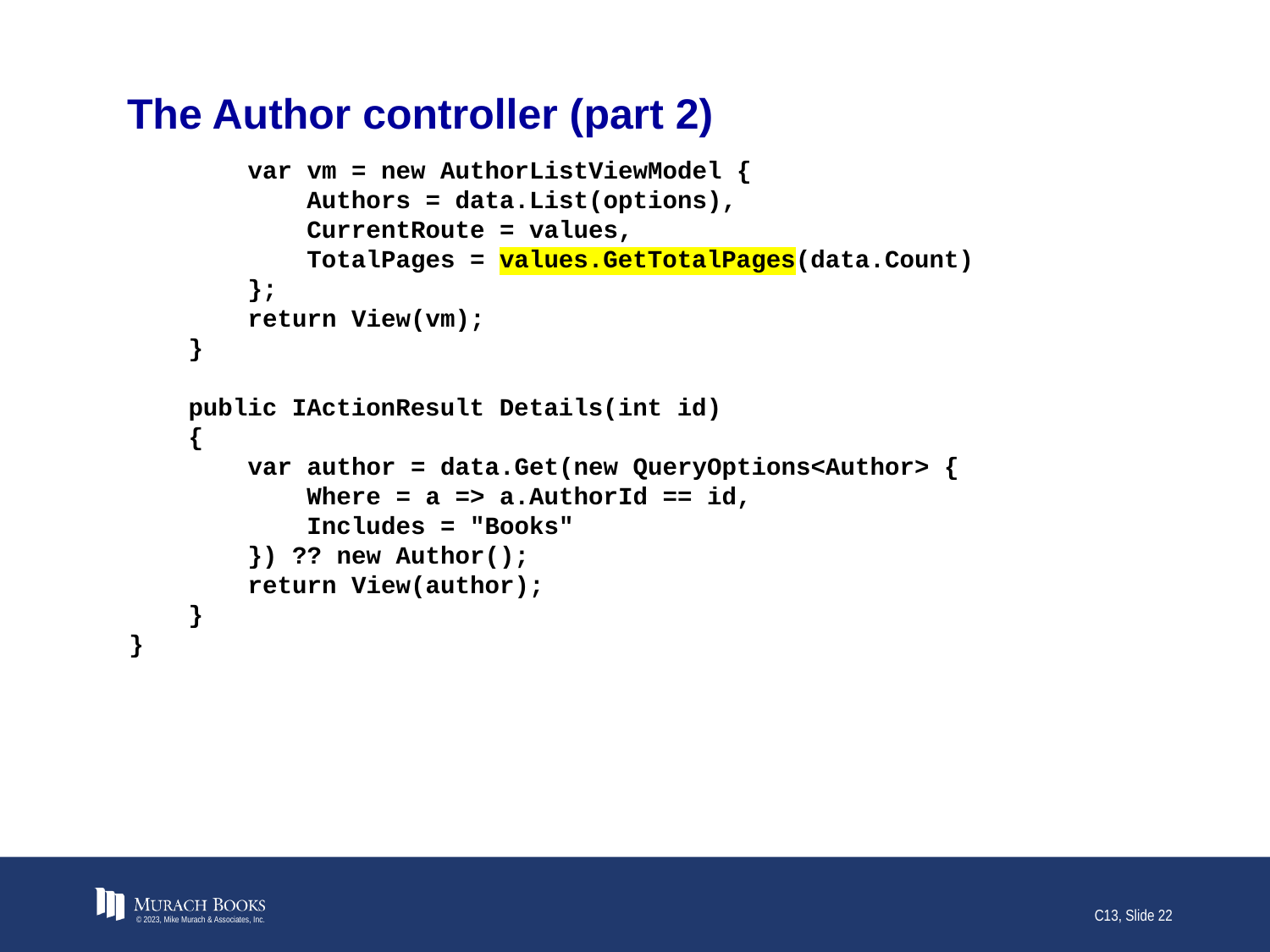

# The Author controller (part 2)
        var vm = new AuthorListViewModel {
            Authors = data.List(options),
            CurrentRoute = values,
            TotalPages = values.GetTotalPages(data.Count)
        };
        return View(vm);
    }

    public IActionResult Details(int id)
    {
        var author = data.Get(new QueryOptions<Author> {
            Where = a => a.AuthorId == id,
            Includes = "Books"
        }) ?? new Author();
        return View(author);
    }
}
© 2023, Mike Murach & Associates, Inc.

C13, Slide 22